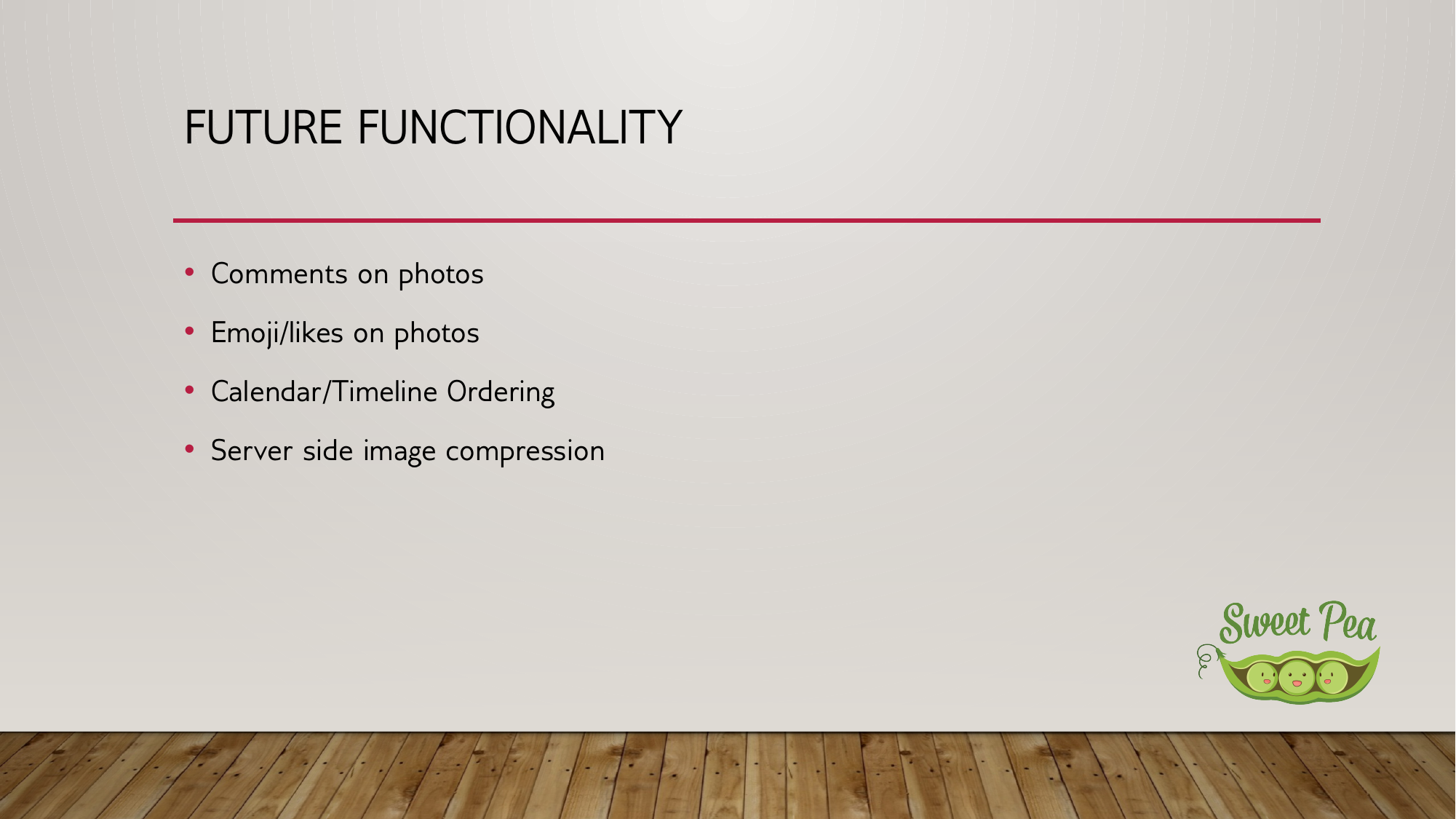

# future functionality
Comments on photos
Emoji/likes on photos
Calendar/Timeline Ordering
Server side image compression